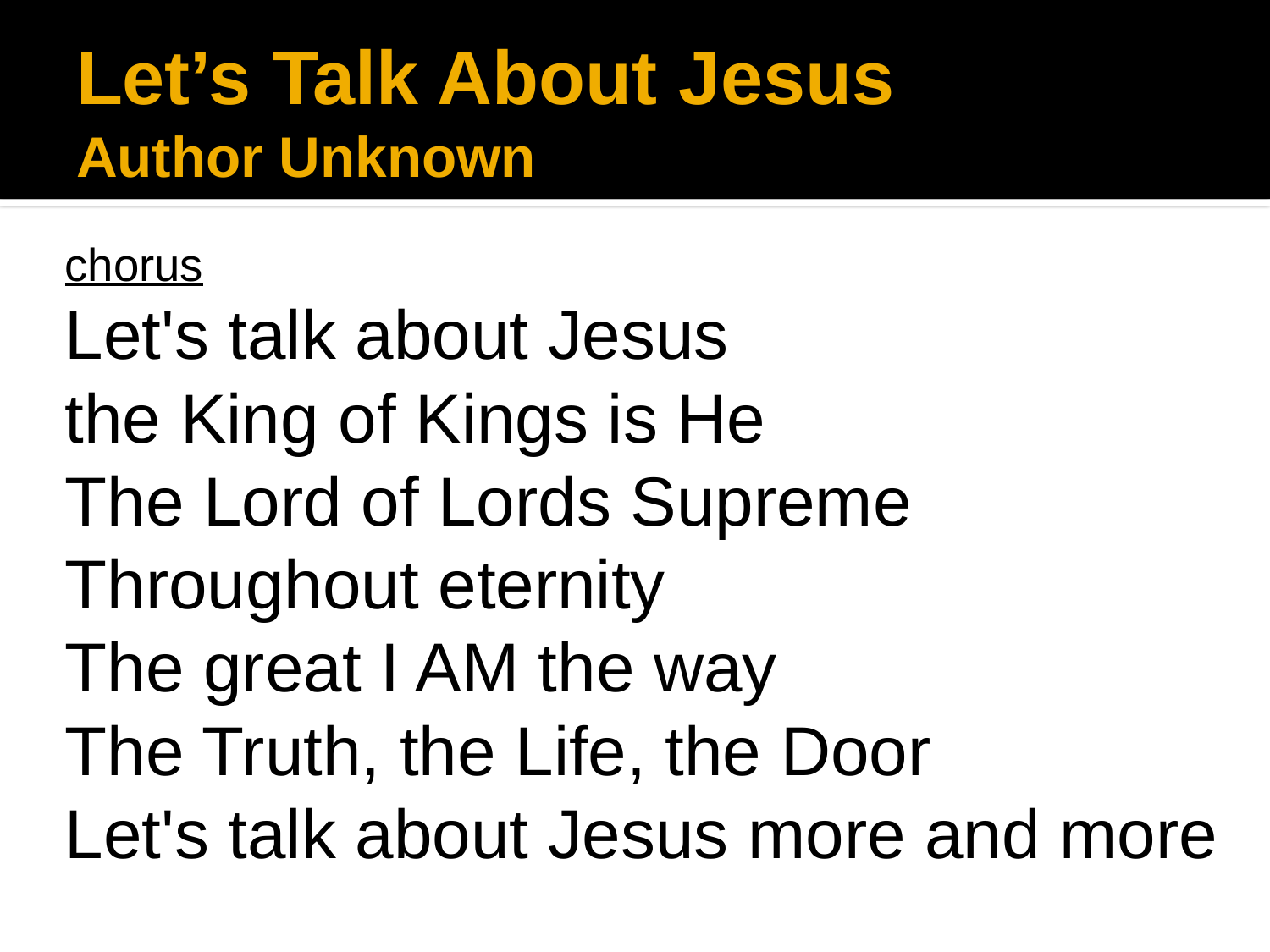

# Let’s Talk About Jesus Author Unknown
chorus
Let's talk about Jesus
the King of Kings is He
The Lord of Lords Supreme
Throughout eternity
The great I AM the way
The Truth, the Life, the Door
Let's talk about Jesus more and more